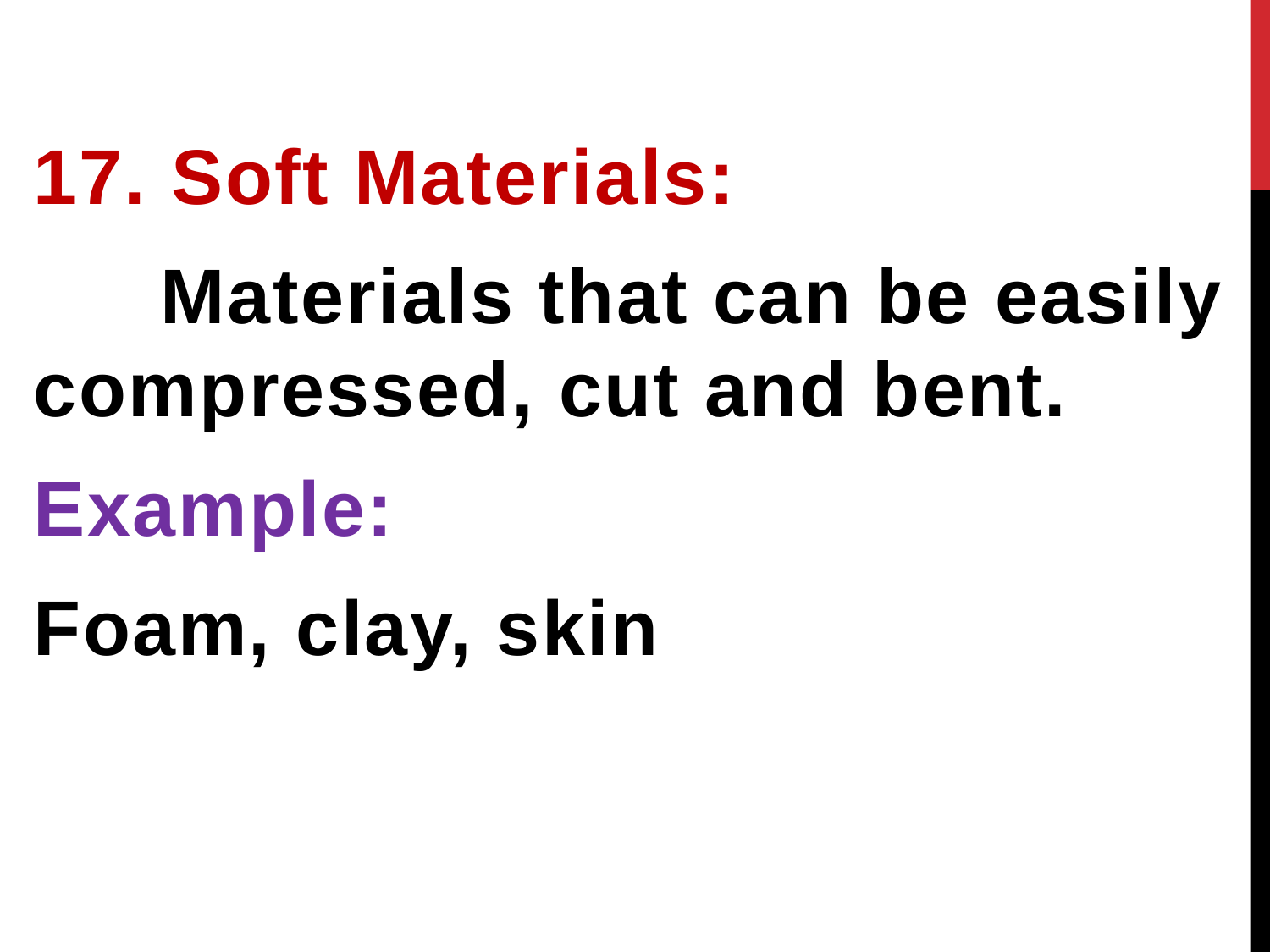

17. Soft Materials:
	Materials that can be easily compressed, cut and bent.
Example:
Foam, clay, skin